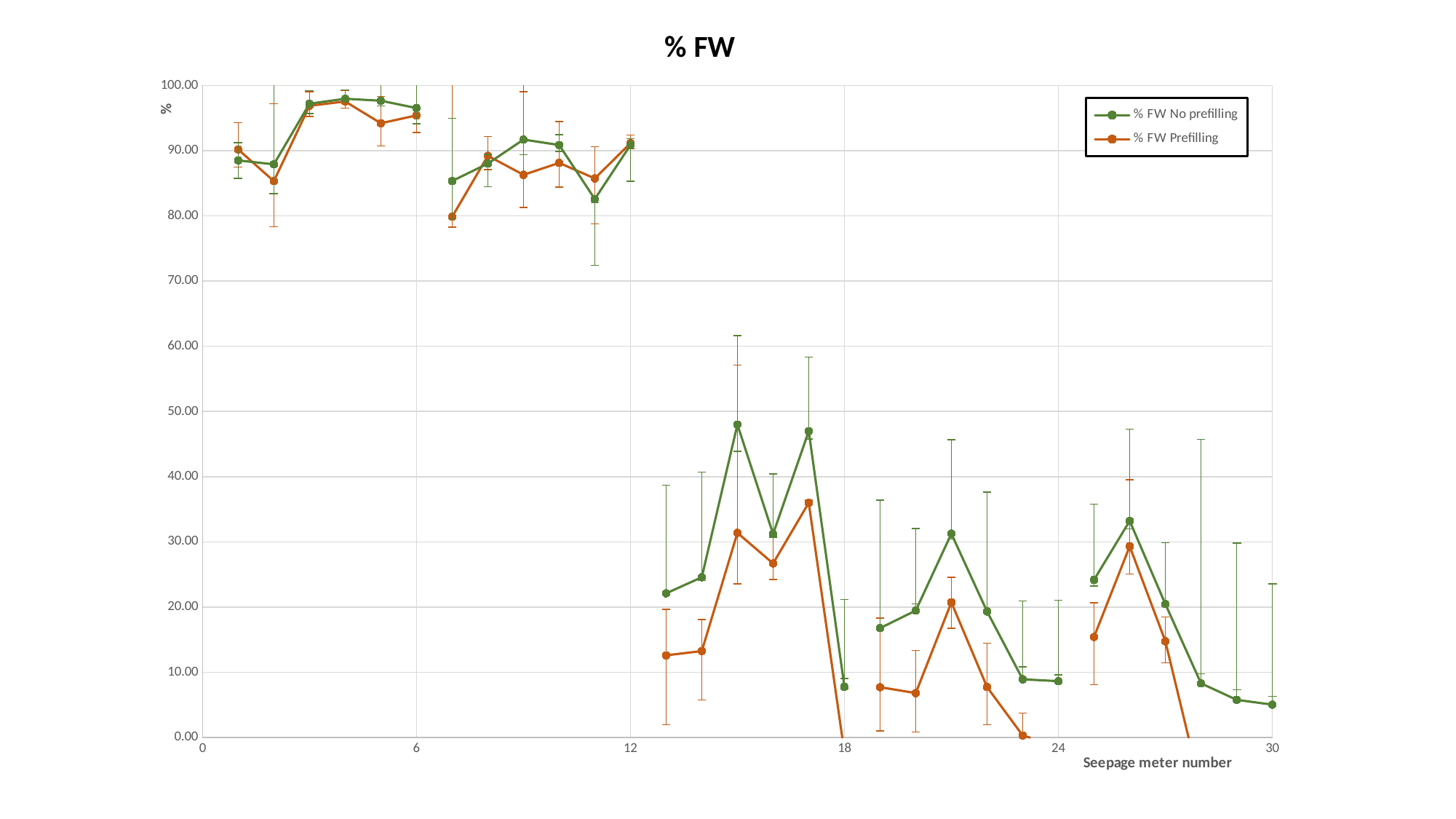

### Chart: % FW

| Category |  |  |
|---|---|---|